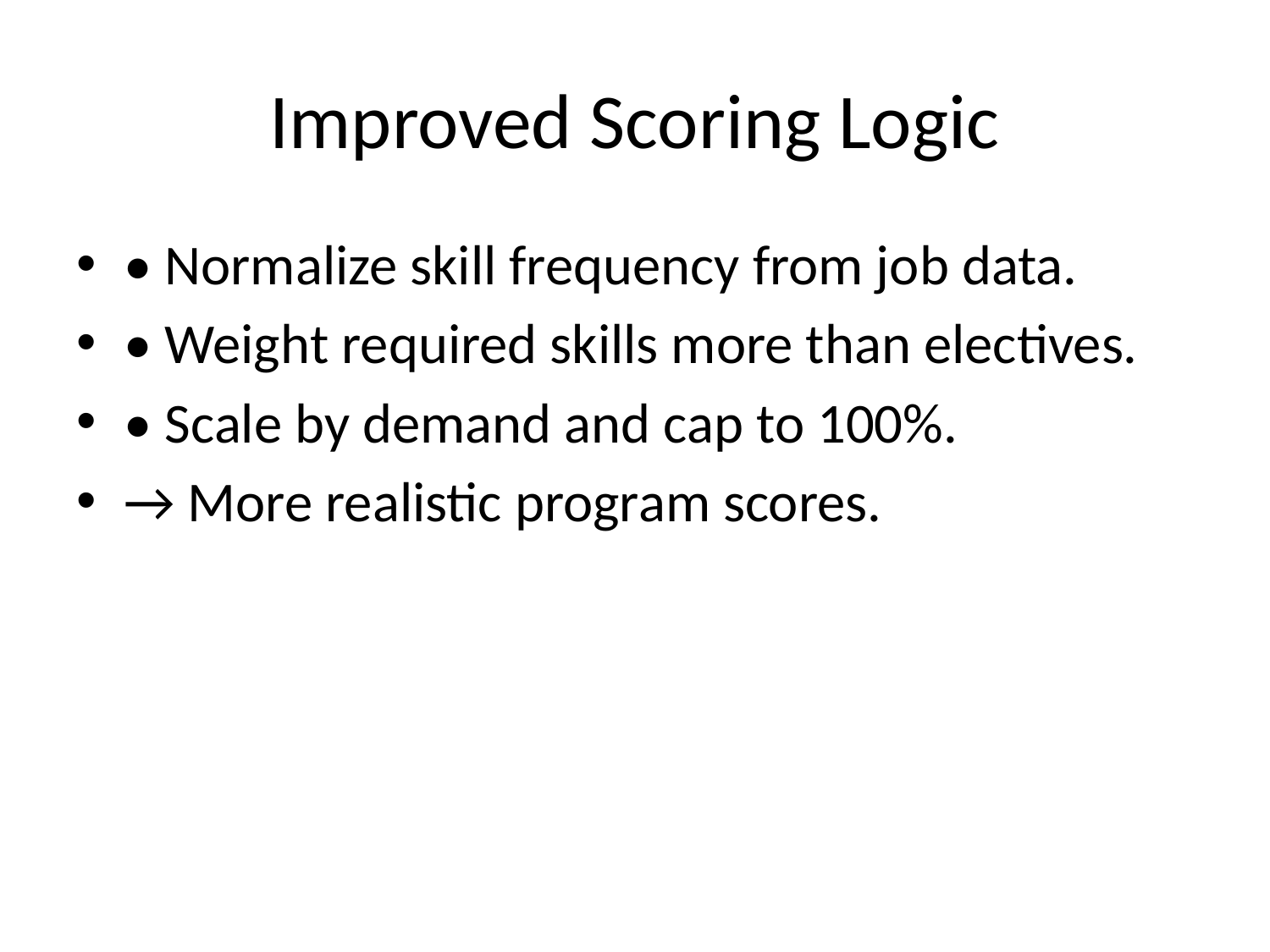

# Improved Scoring Logic
• Normalize skill frequency from job data.
• Weight required skills more than electives.
• Scale by demand and cap to 100%.
→ More realistic program scores.